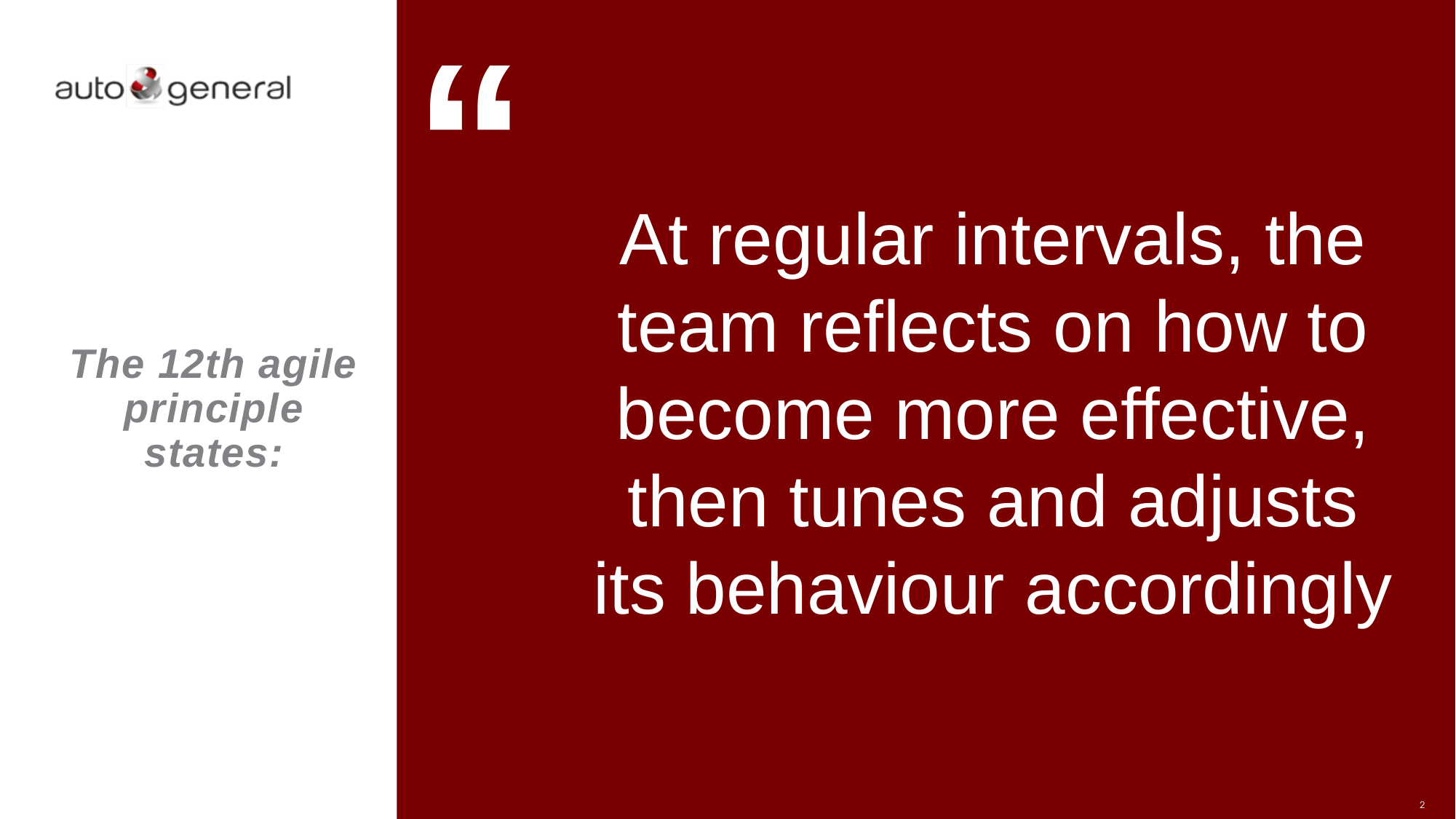

At regular intervals, the team reflects on how to become more effective, then tunes and adjusts its behaviour accordingly
# The 12th agile principle states: